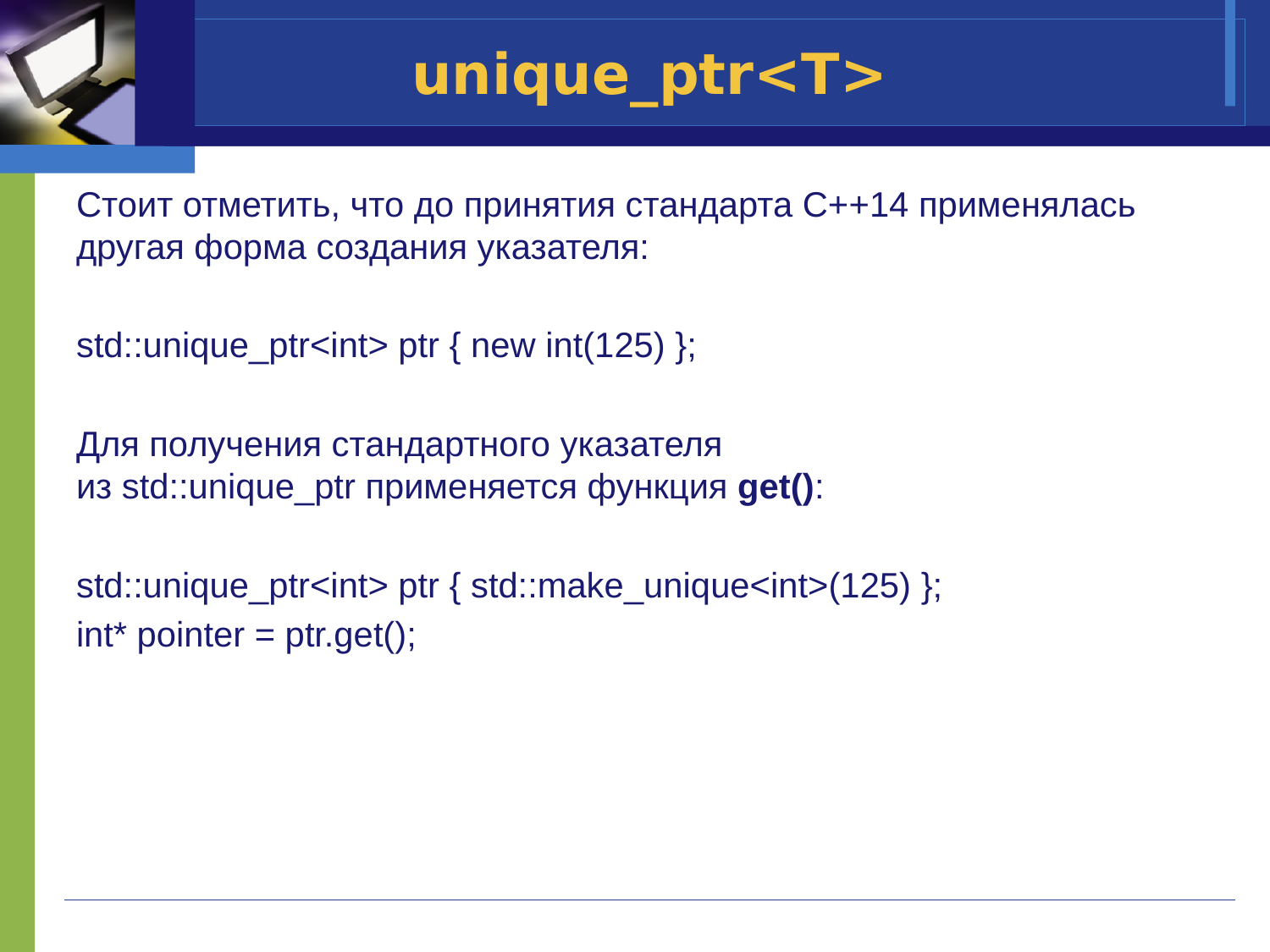

# unique_ptr<T>
Стоит отметить, что до принятия стандарта C++14 применялась другая форма создания указателя:

std::unique_ptr<int> ptr { new int(125) };

Для получения стандартного указателя из std::unique_ptr применяется функция get():

std::unique_ptr<int> ptr { std::make_unique<int>(125) };
int* pointer = ptr.get();